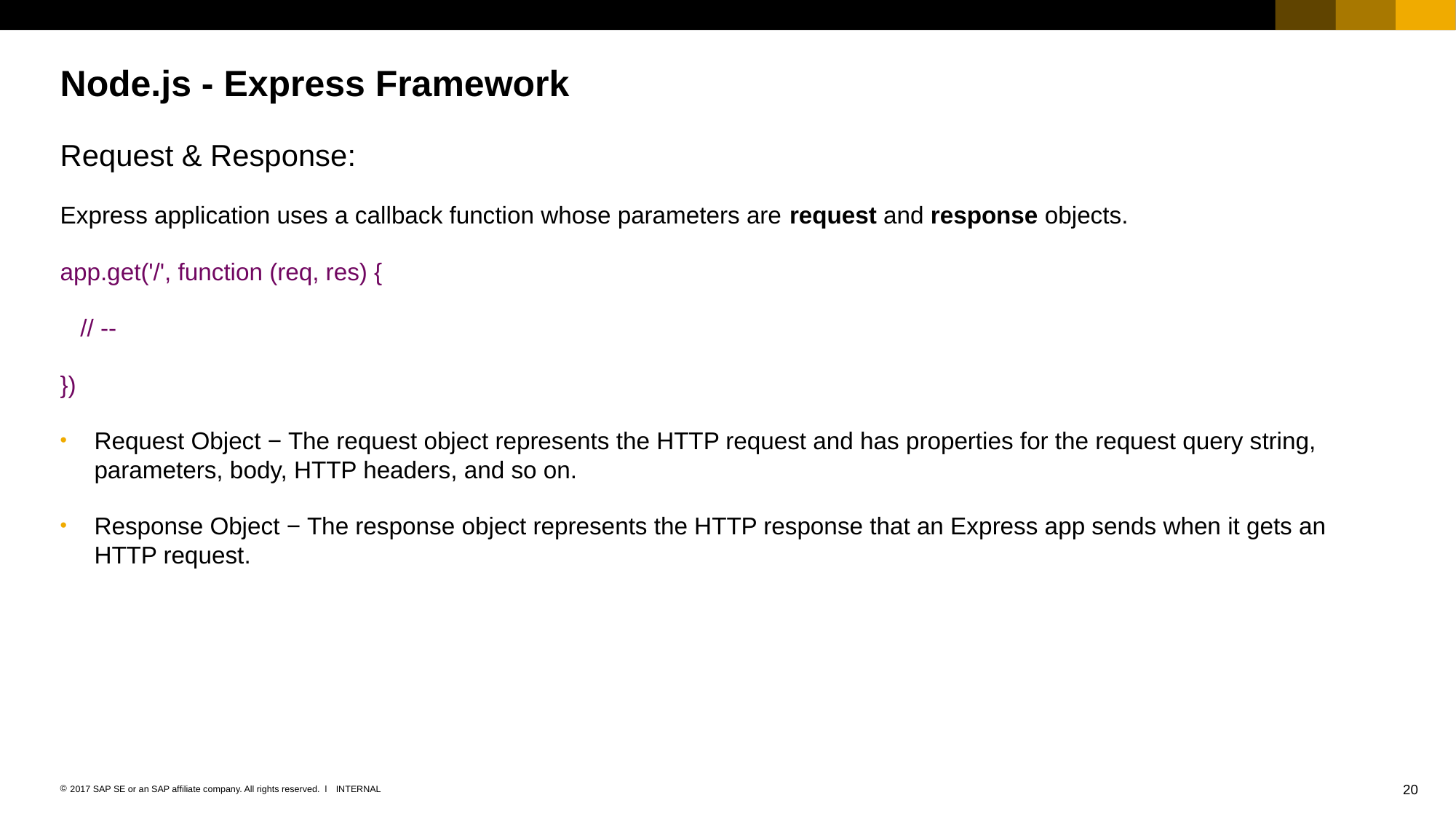

# Node.js - Express Framework
Request & Response:
Express application uses a callback function whose parameters are request and response objects.
app.get('/', function (req, res) {
   // --
})
Request Object − The request object represents the HTTP request and has properties for the request query string, parameters, body, HTTP headers, and so on.
Response Object − The response object represents the HTTP response that an Express app sends when it gets an HTTP request.